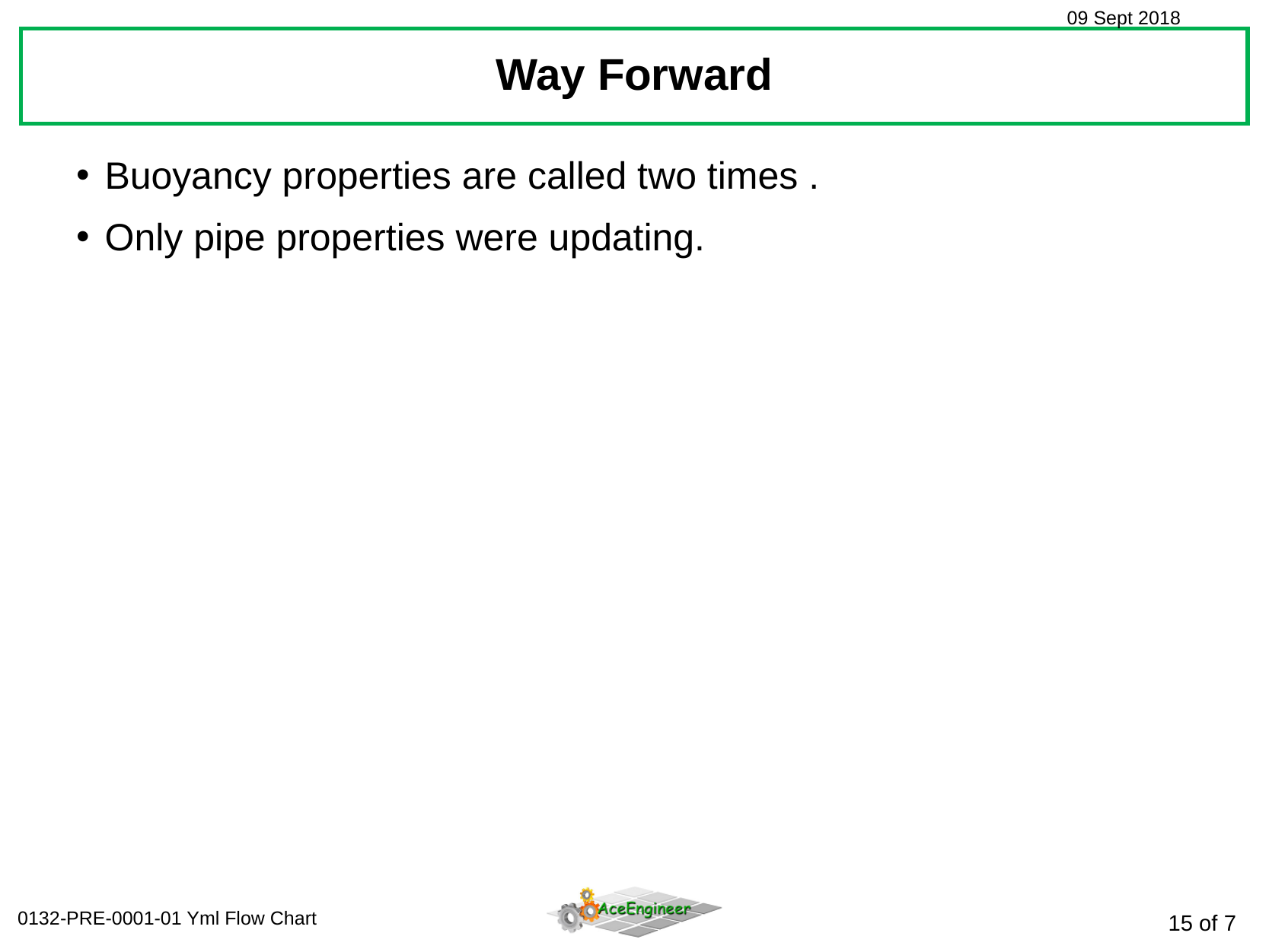

Way Forward
Buoyancy properties are called two times .
Only pipe properties were updating.